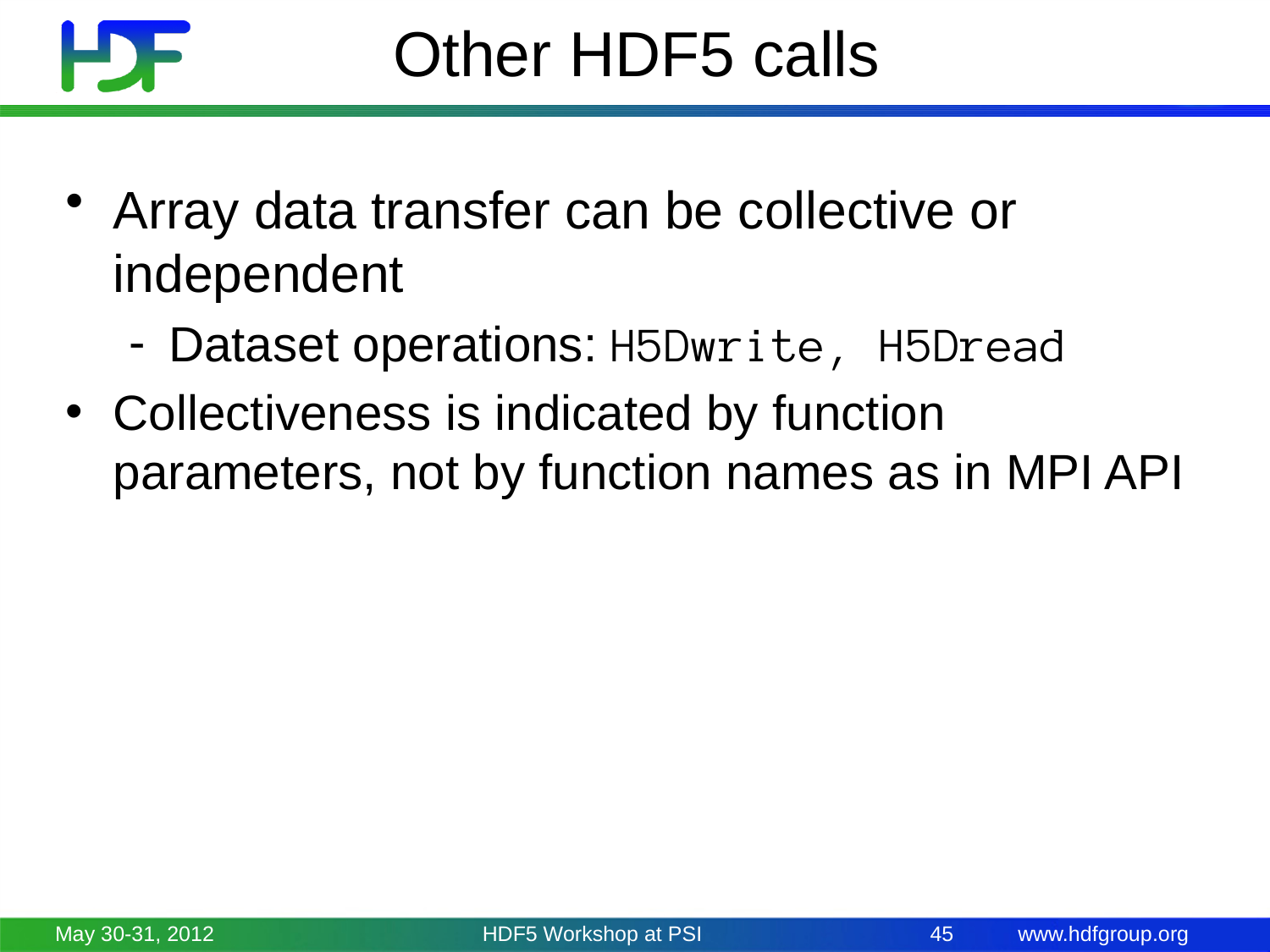

# Other HDF5 calls
Array data transfer can be collective or independent
Dataset operations: H5Dwrite, H5Dread
Collectiveness is indicated by function parameters, not by function names as in MPI API

May 30-31, 2012
HDF5 Workshop at PSI
45